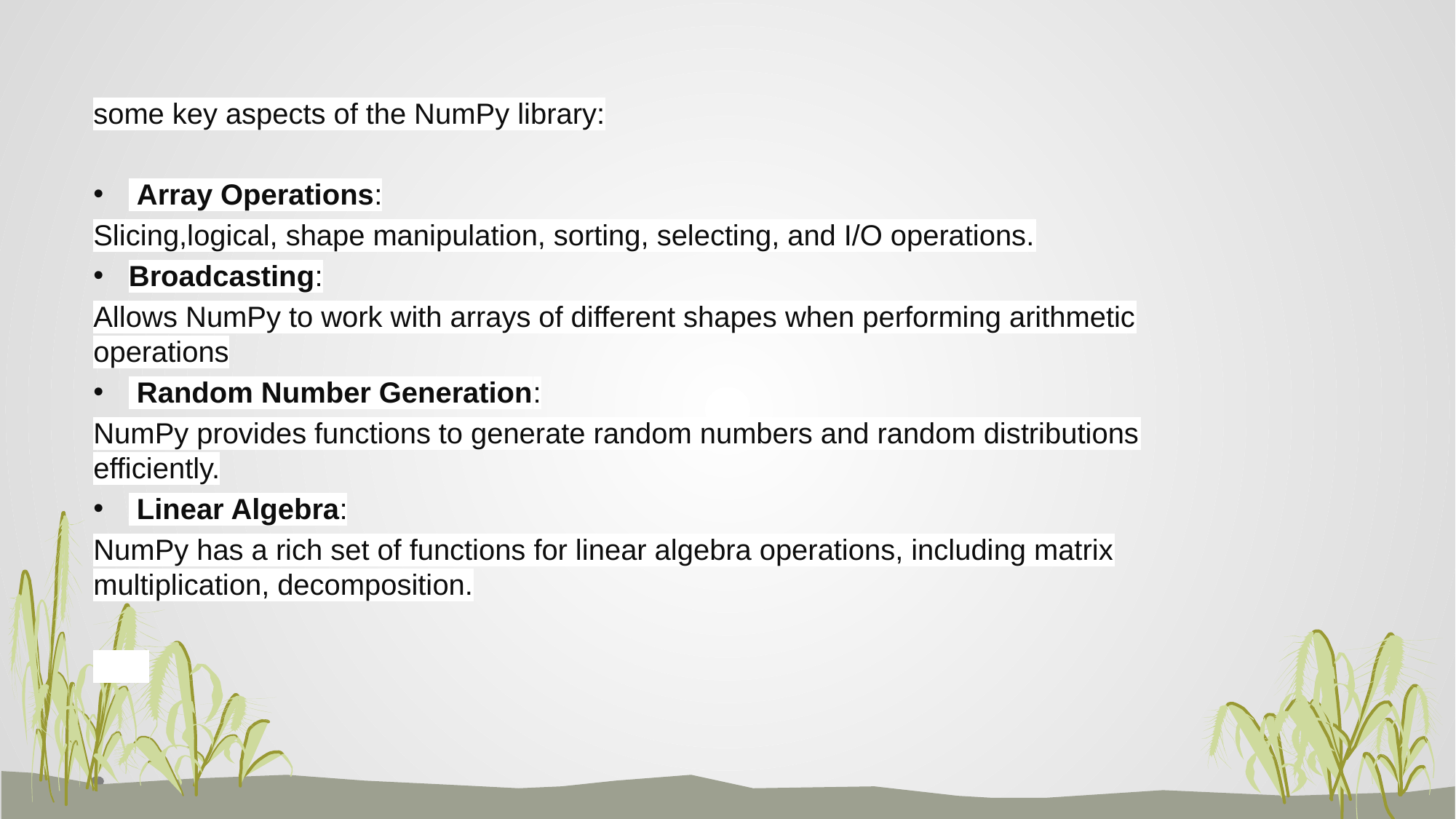

some key aspects of the NumPy library:

 Array Operations:
Slicing,logical, shape manipulation, sorting, selecting, and I/O operations.
Broadcasting:
Allows NumPy to work with arrays of different shapes when performing arithmetic operations
 Random Number Generation:
NumPy provides functions to generate random numbers and random distributions efficiently.
 Linear Algebra:
NumPy has a rich set of functions for linear algebra operations, including matrix multiplication, decomposition.